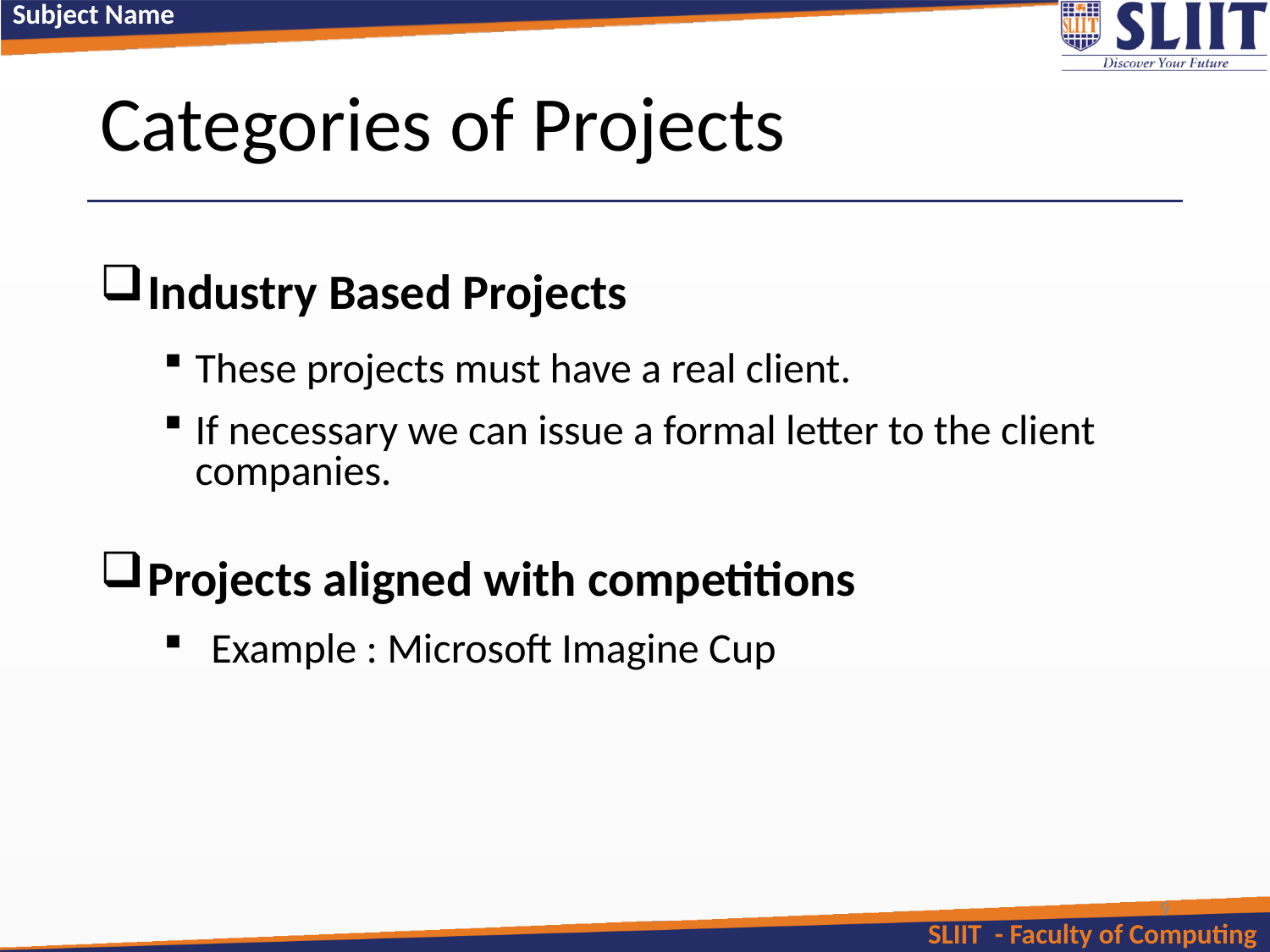

# Categories of Projects
Industry Based Projects
These projects must have a real client.
If necessary we can issue a formal letter to the client companies.
Projects aligned with competitions
Example : Microsoft Imagine Cup

9